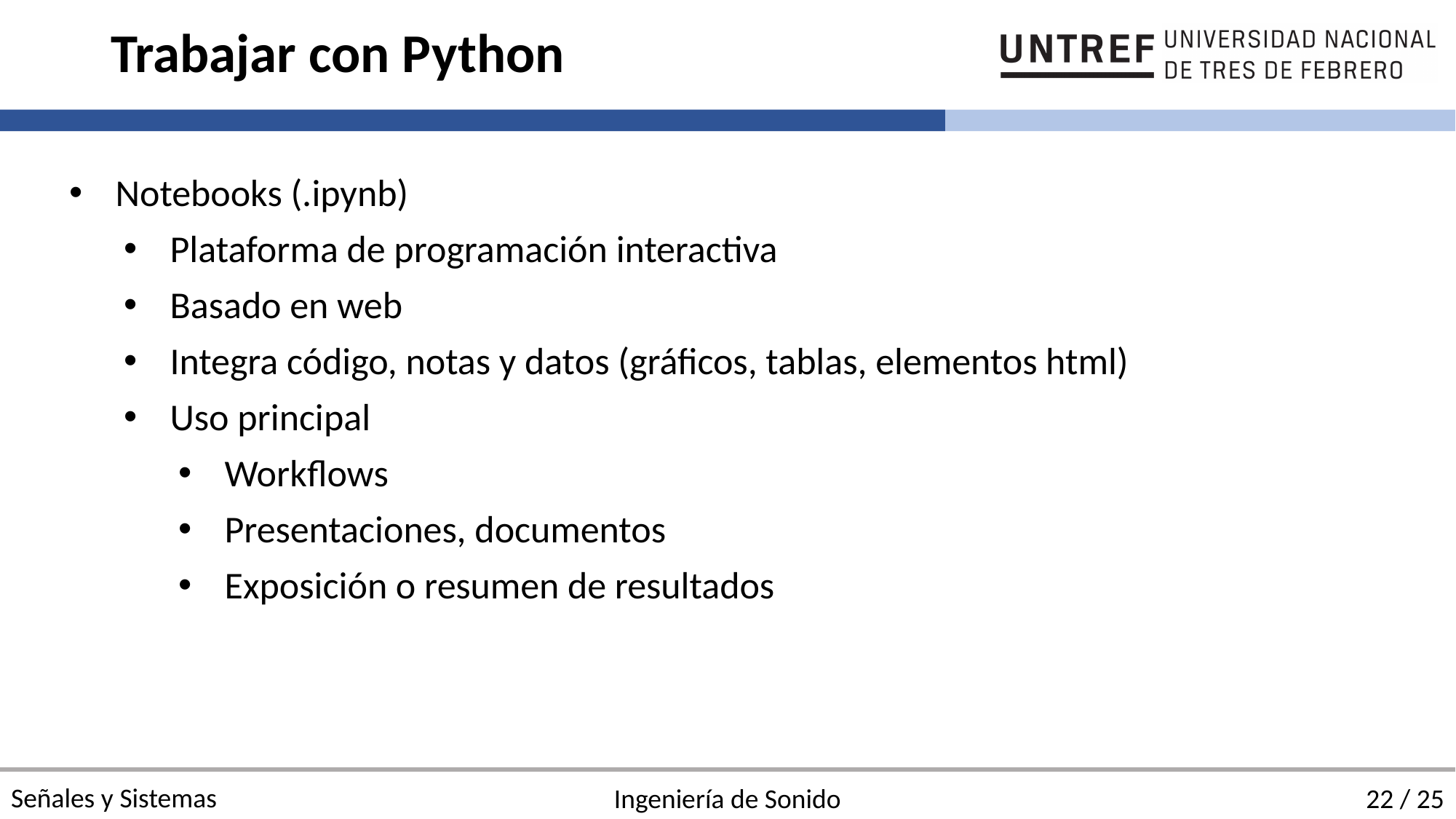

# Trabajar con Python
Notebooks (.ipynb)
Plataforma de programación interactiva
Basado en web
Integra código, notas y datos (gráficos, tablas, elementos html)
Uso principal
Workflows
Presentaciones, documentos
Exposición o resumen de resultados